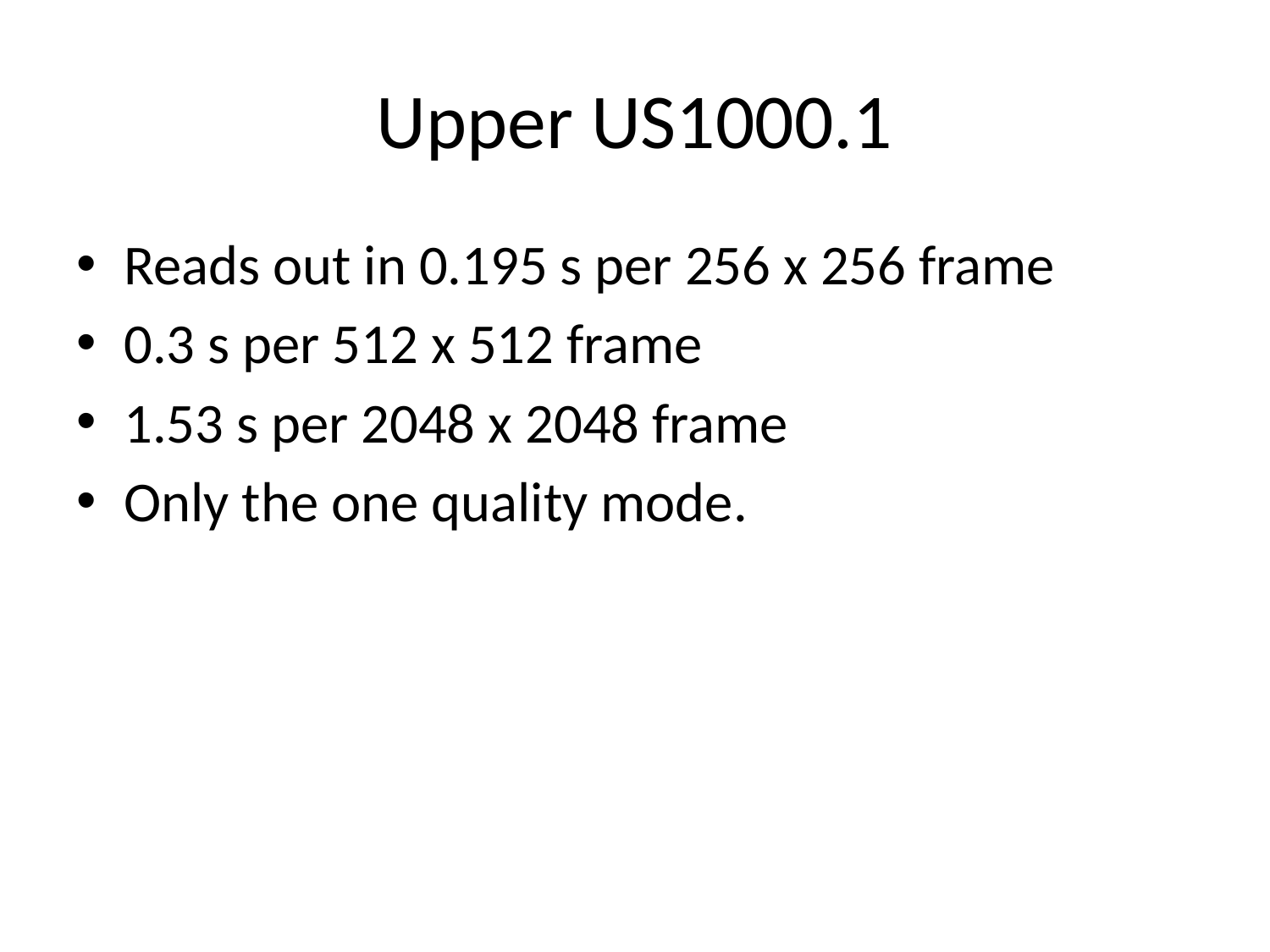

# Upper US1000.1
Reads out in 0.195 s per 256 x 256 frame
0.3 s per 512 x 512 frame
1.53 s per 2048 x 2048 frame
Only the one quality mode.